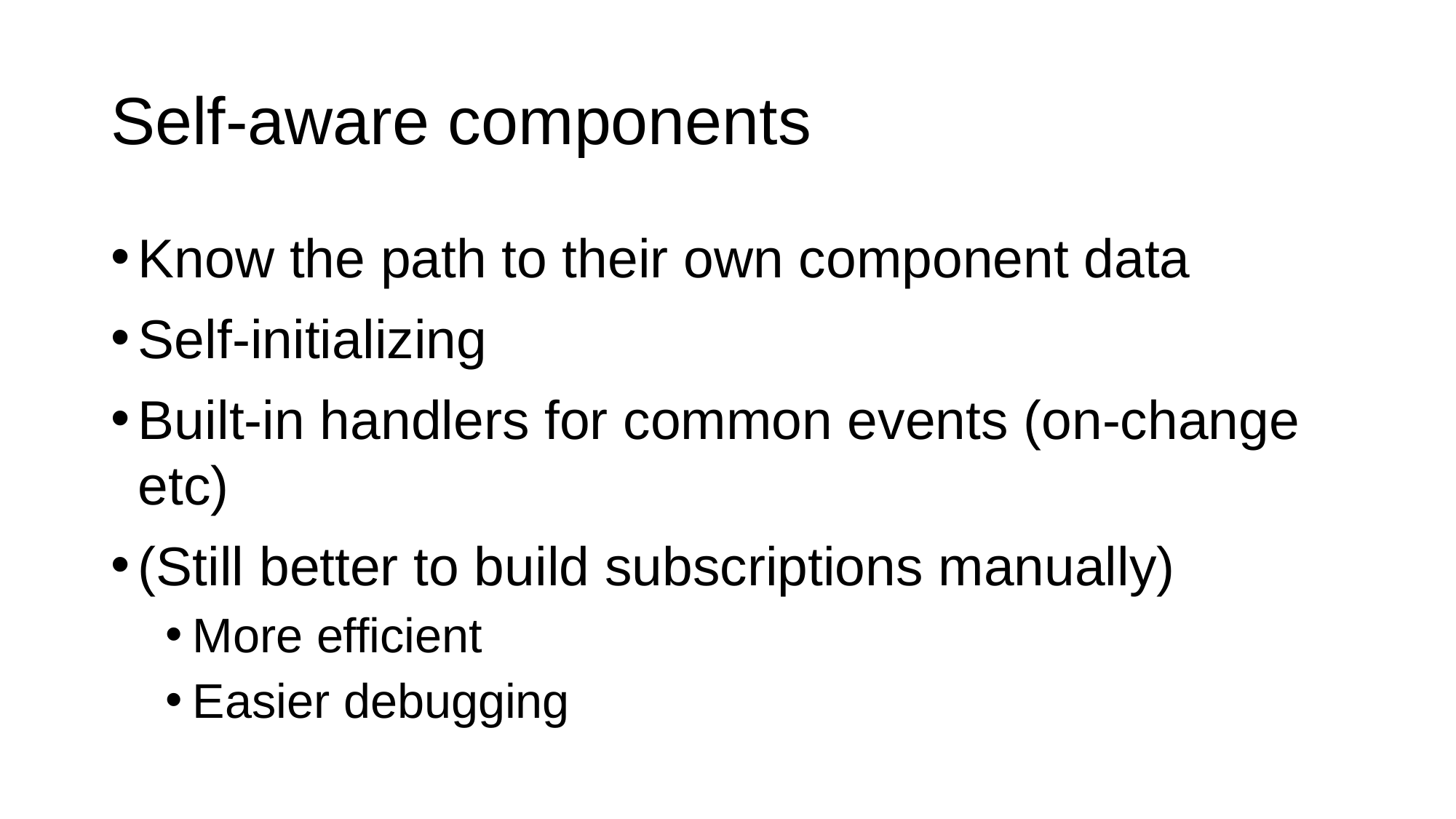

# Self-aware components
Know the path to their own component data
Self-initializing
Built-in handlers for common events (on-change etc)
(Still better to build subscriptions manually)
More efficient
Easier debugging